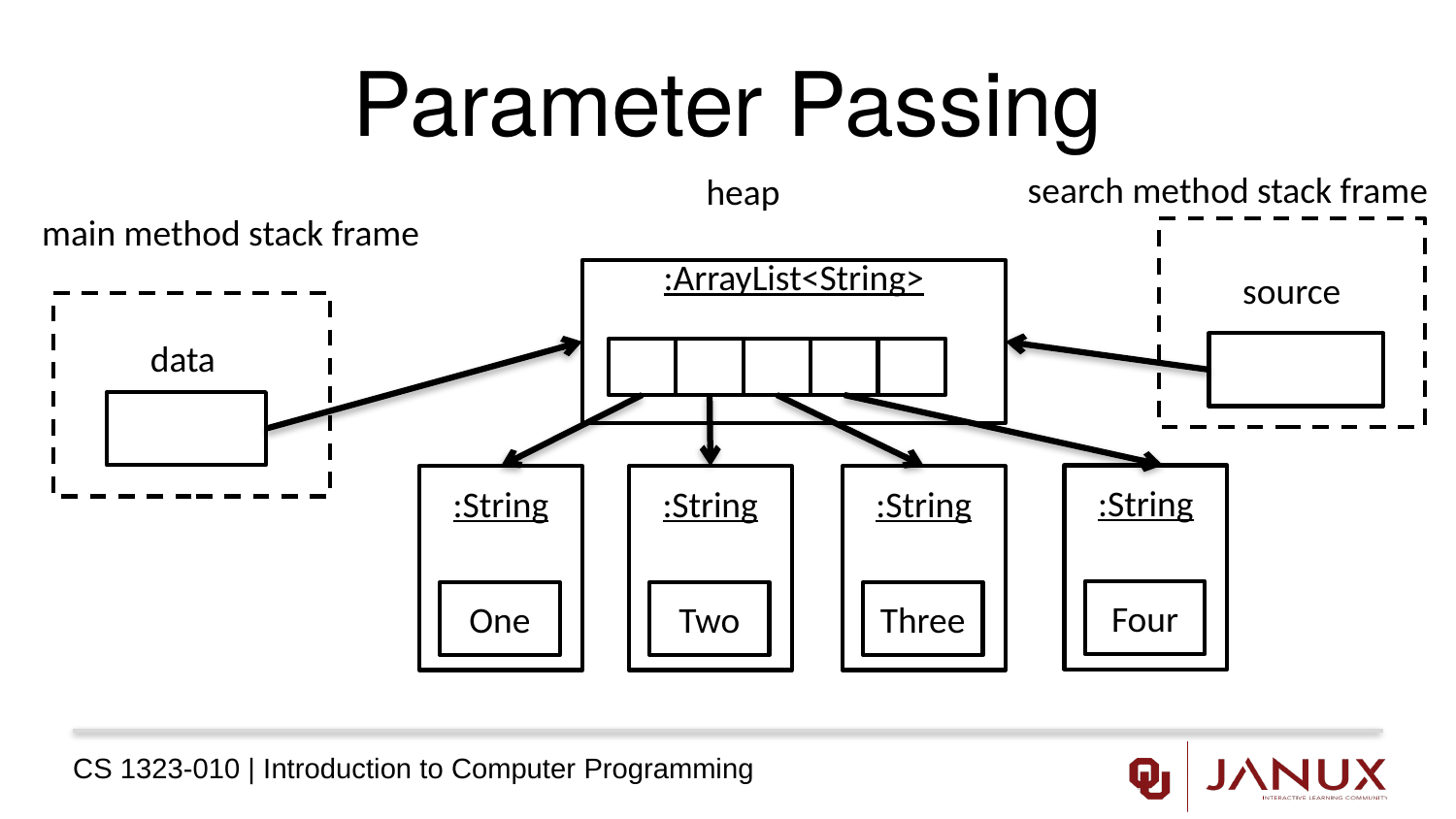

# Parameter Passing
search method stack frame
heap
main method stack frame

:ArrayList<String>

source

data

:String

:String

:String

:String

Four
One
Two
Three